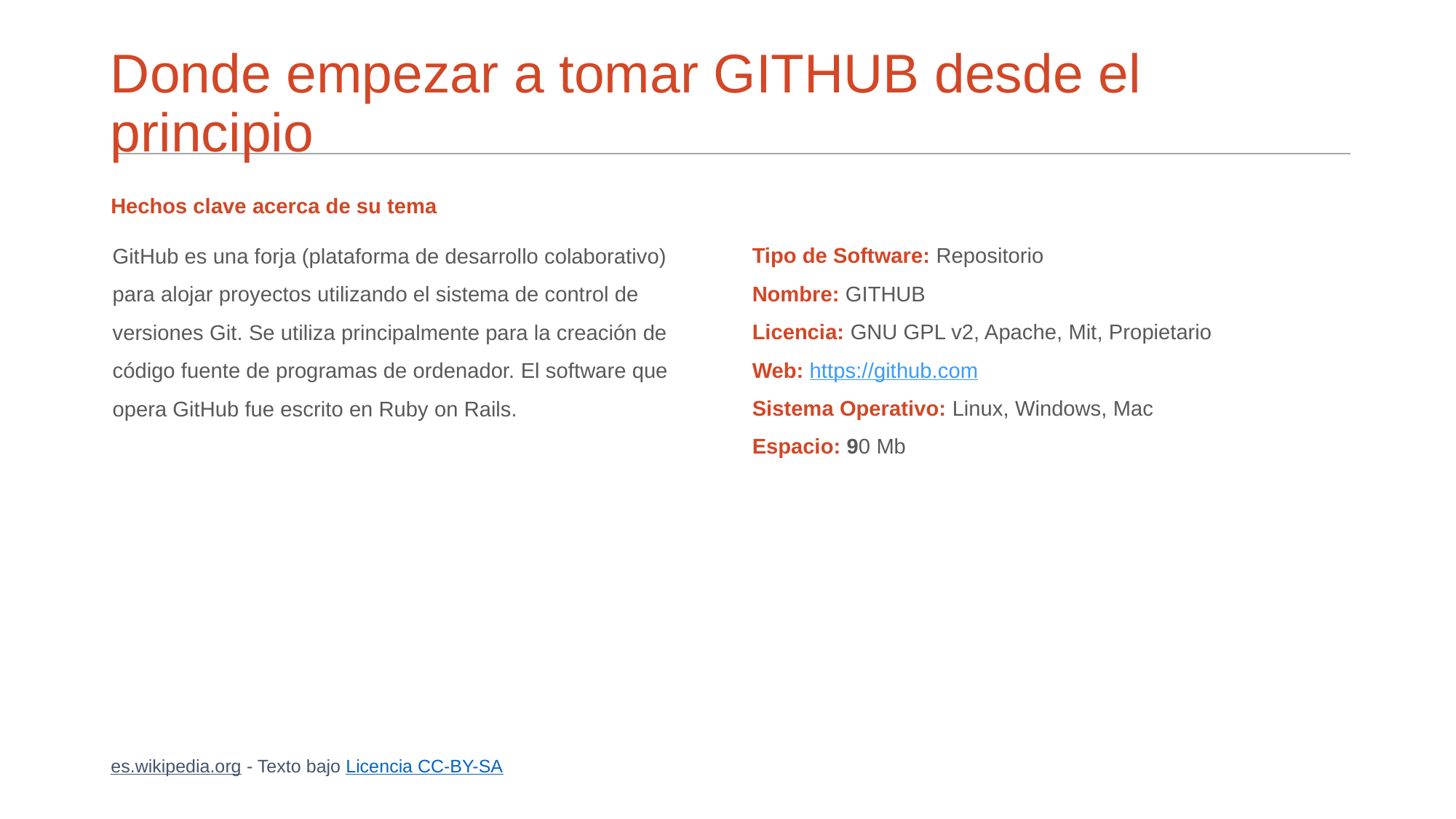

# Donde empezar a tomar GITHUB desde el principio
Hechos clave acerca de su tema
GitHub es una forja (plataforma de desarrollo colaborativo) para alojar proyectos utilizando el sistema de control de versiones Git. Se utiliza principalmente para la creación de código fuente de programas de ordenador. El software que opera GitHub fue escrito en Ruby on Rails.
Tipo de Software: Repositorio
Nombre: GITHUB
Licencia: GNU GPL v2, Apache, Mit, Propietario
Web: https://github.com
Sistema Operativo: Linux, Windows, Mac
Espacio: 90 Mb
es.wikipedia.org - Texto bajo Licencia CC-BY-SA